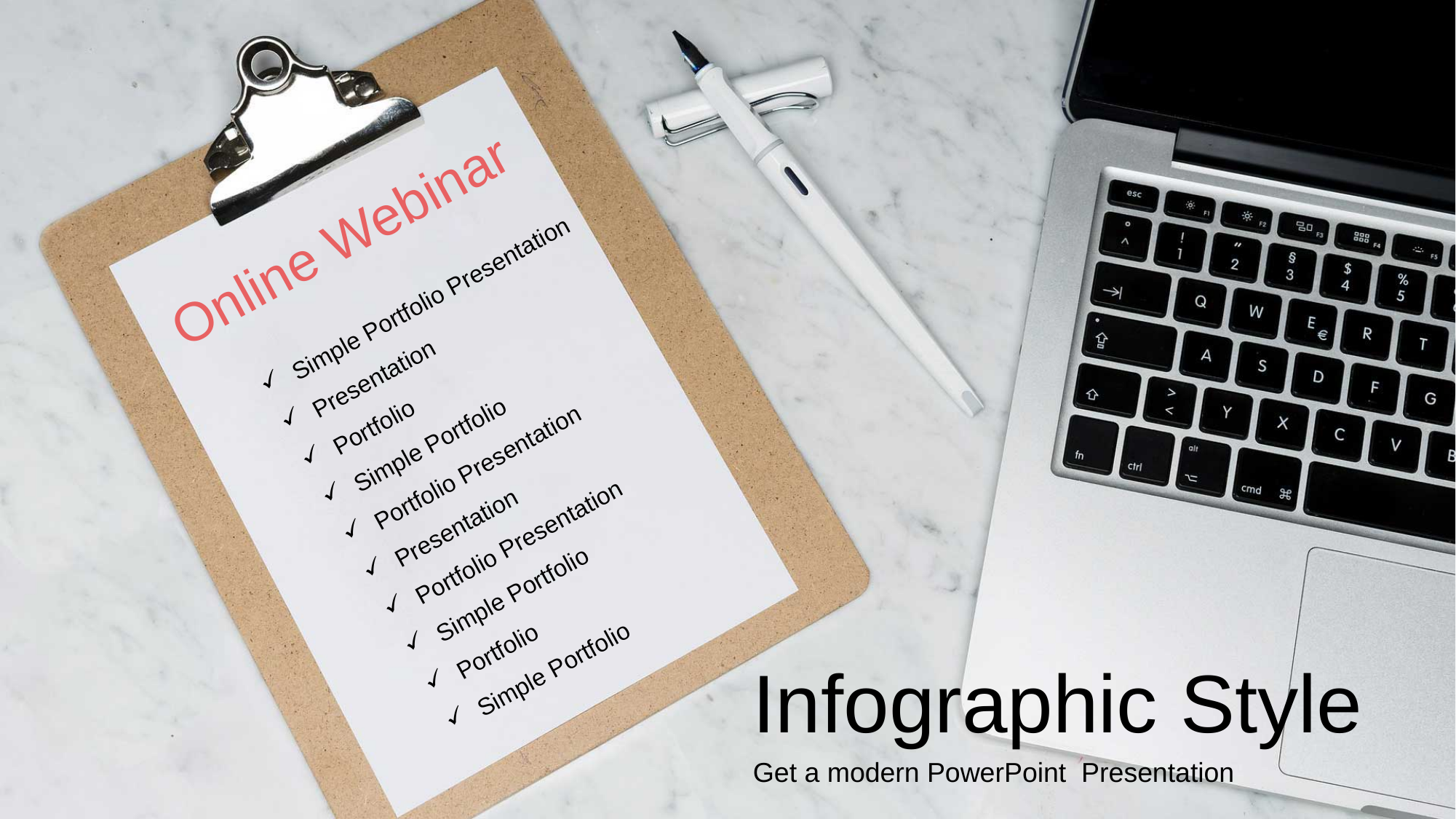

Online Webinar
Simple Portfolio Presentation
Presentation
Portfolio
Simple Portfolio
Portfolio Presentation
Presentation
Portfolio Presentation
Simple Portfolio
Portfolio
Simple Portfolio
Infographic Style
Get a modern PowerPoint  Presentation